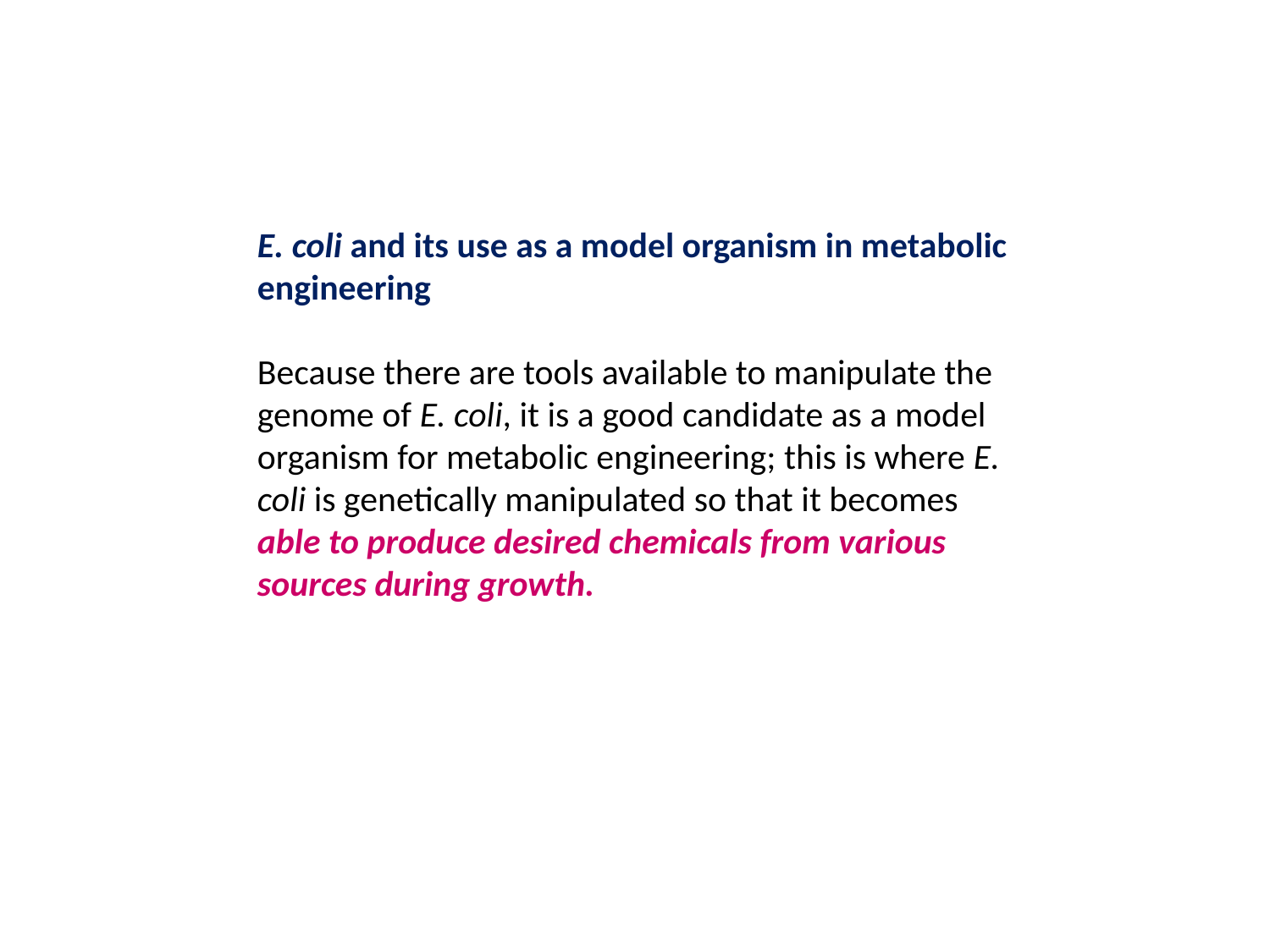

E. coli and its use as a model organism in metabolic engineering
Because there are tools available to manipulate the genome of E. coli, it is a good candidate as a model organism for metabolic engineering; this is where E. coli is genetically manipulated so that it becomes able to produce desired chemicals from various sources during growth.